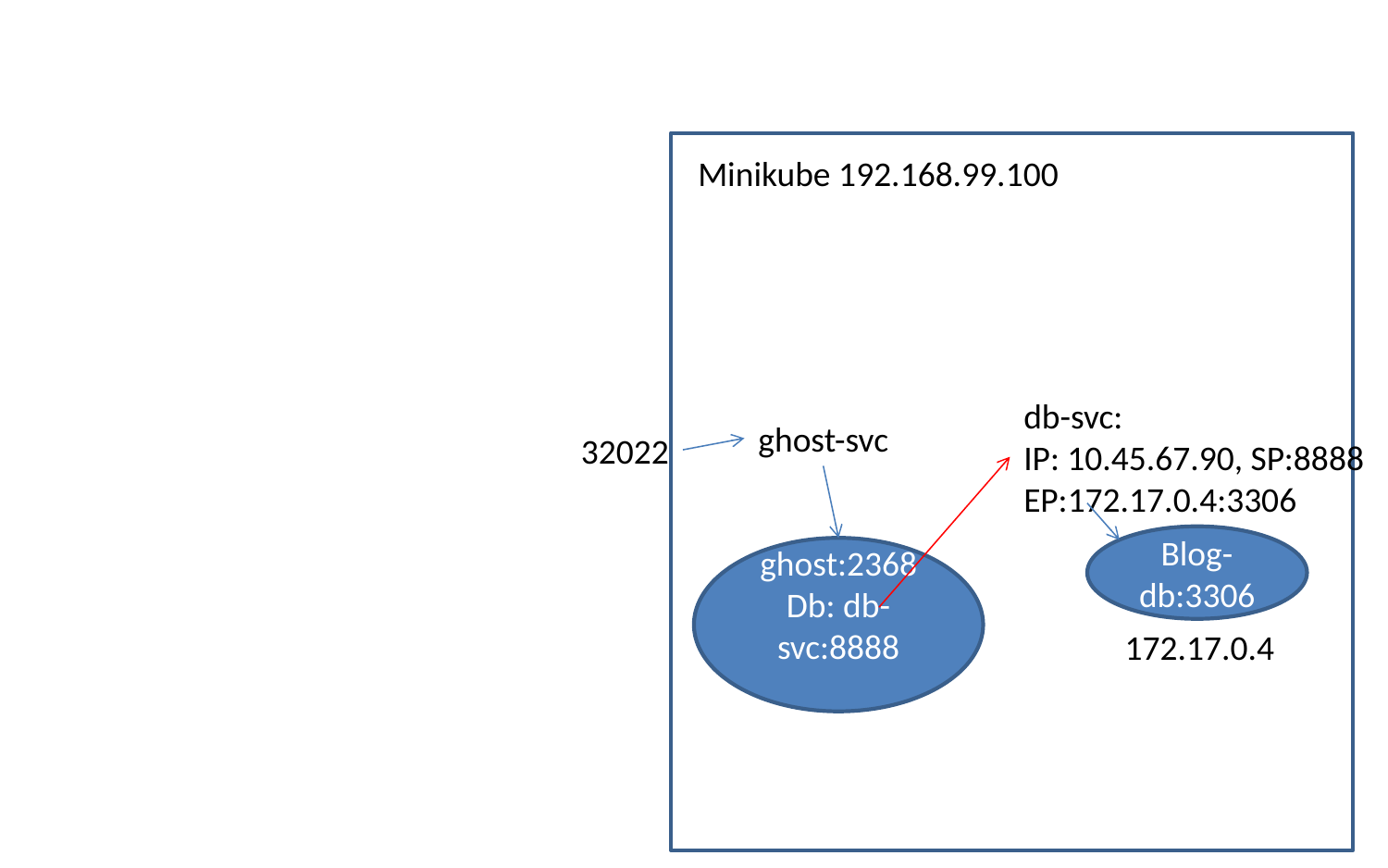

Minikube 192.168.99.100
db-svc:
IP: 10.45.67.90, SP:8888
EP:172.17.0.4:3306
ghost-svc
32022
Blog-db:3306
ghost:2368
Db: db-svc:8888

172.17.0.4